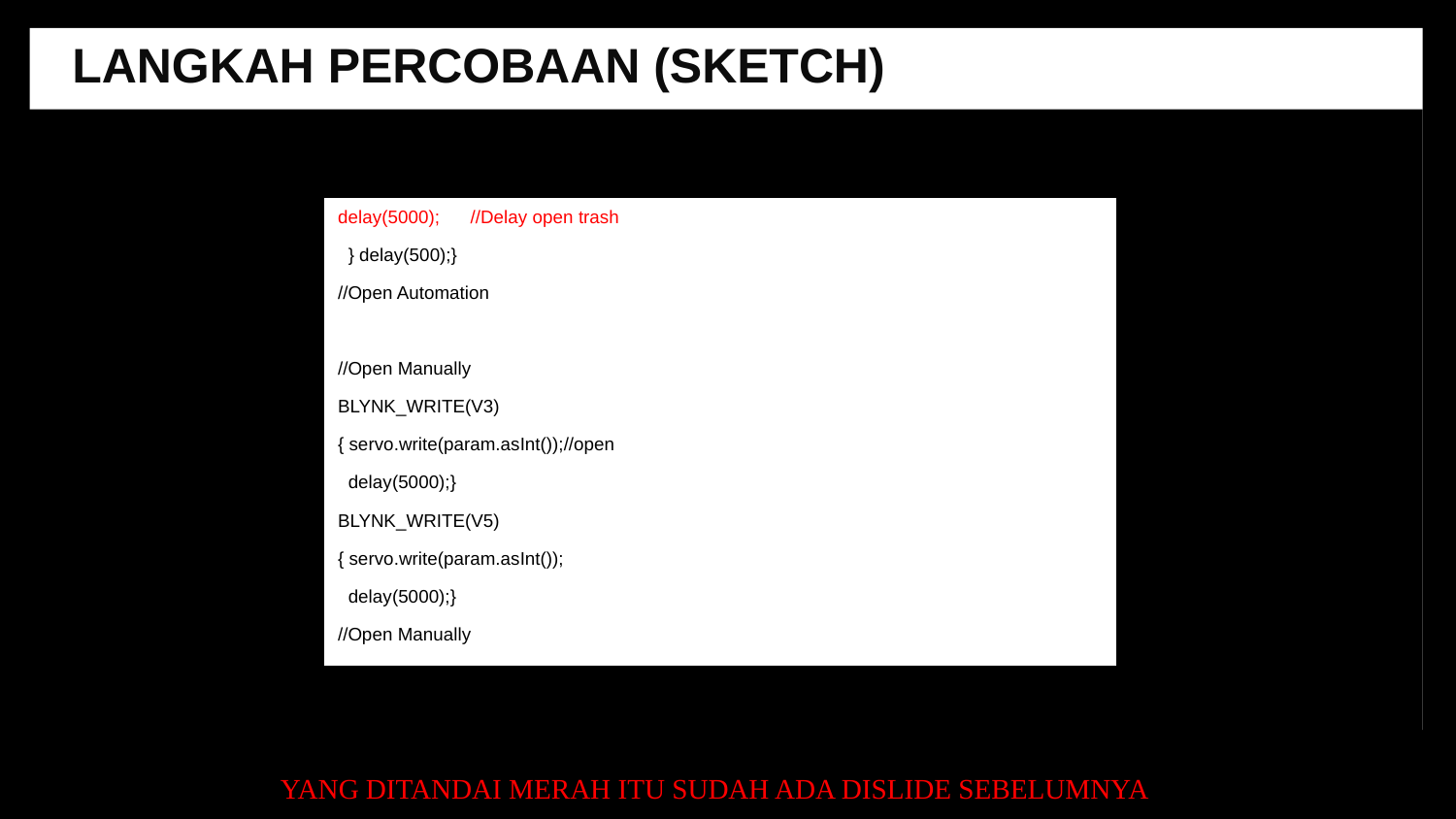

LANGKAH PERCOBAAN (SKETCH)

delay(5000);      //Delay open trash
  } delay(500);}
//Open Automation

//Open Manually
BLYNK_WRITE(V3)
{ servo.write(param.asInt());//open
  delay(5000);}
BLYNK_WRITE(V5)
{ servo.write(param.asInt());
  delay(5000);}
//Open Manually
YANG DITANDAI MERAH ITU SUDAH ADA DISLIDE SEBELUMNYA